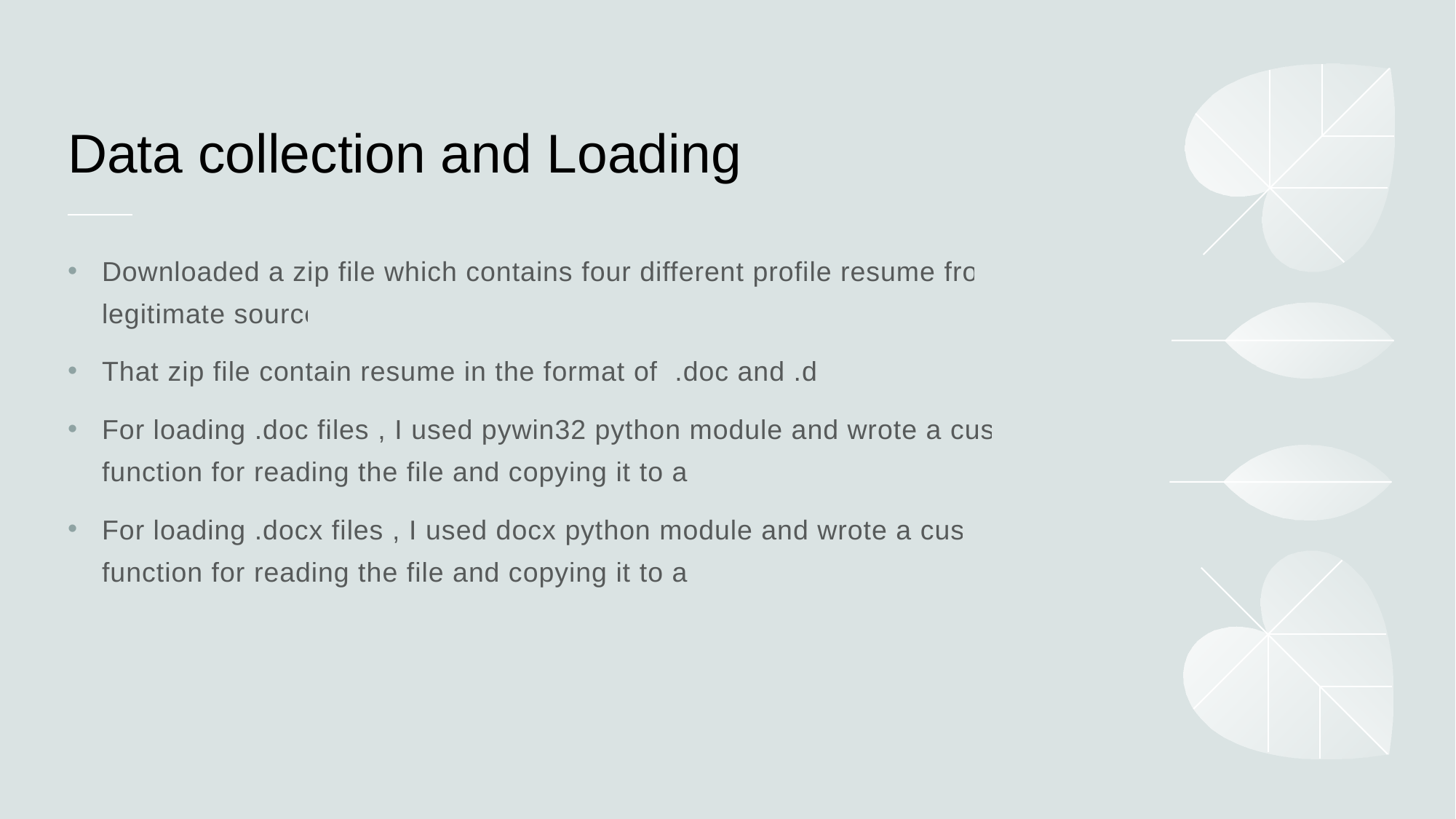

# Data collection and Loading
Downloaded a zip file which contains four different profile resume from a legitimate source
That zip file contain resume in the format of  .doc and .docx
For loading .doc files , I used pywin32 python module and wrote a custom function for reading the file and copying it to a list
For loading .docx files , I used docx python module and wrote a custom function for reading the file and copying it to a list